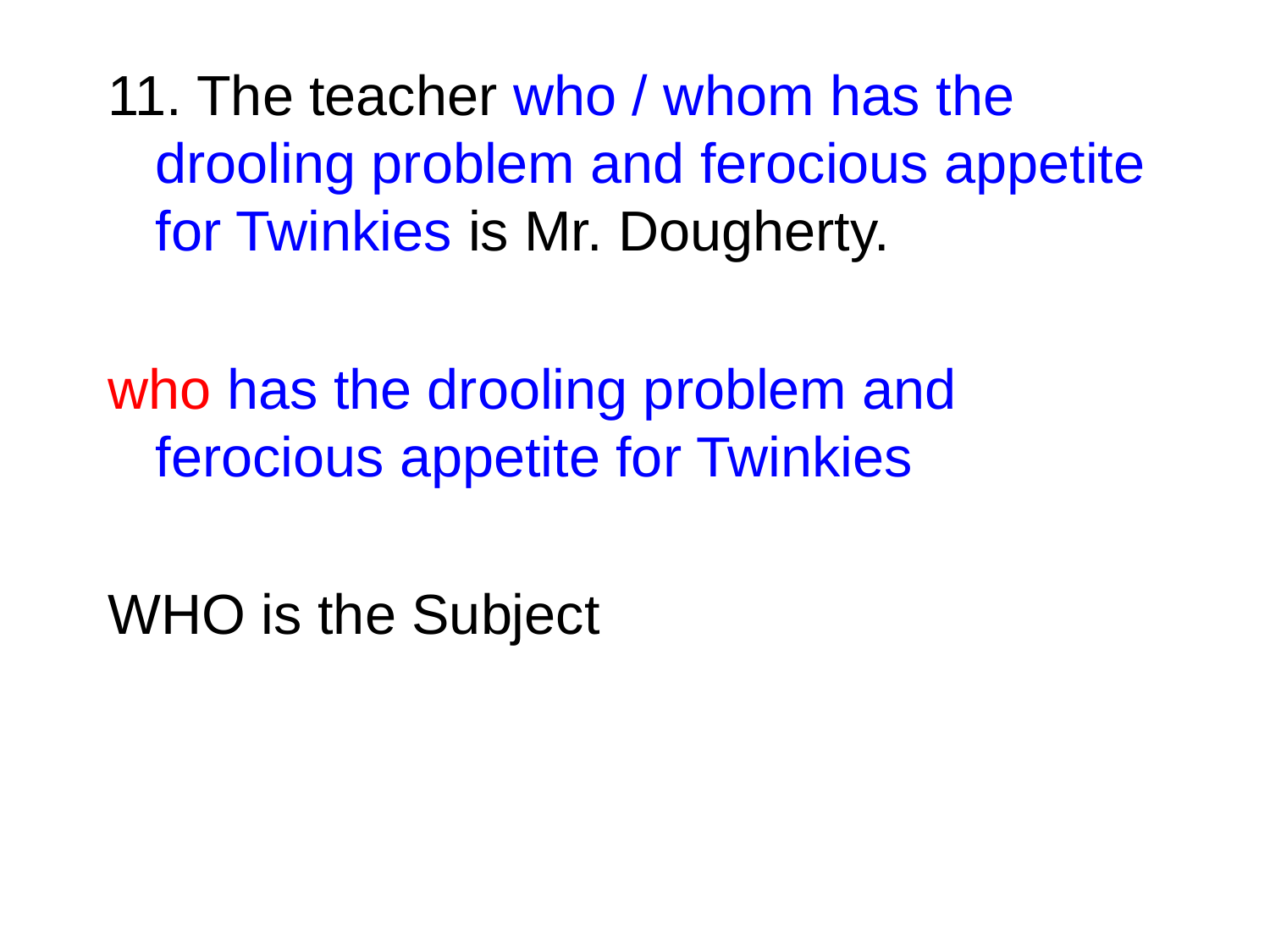

11. The teacher who / whom has the drooling problem and ferocious appetite for Twinkies is Mr. Dougherty.

who has the drooling problem and ferocious appetite for Twinkies

WHO is the Subject